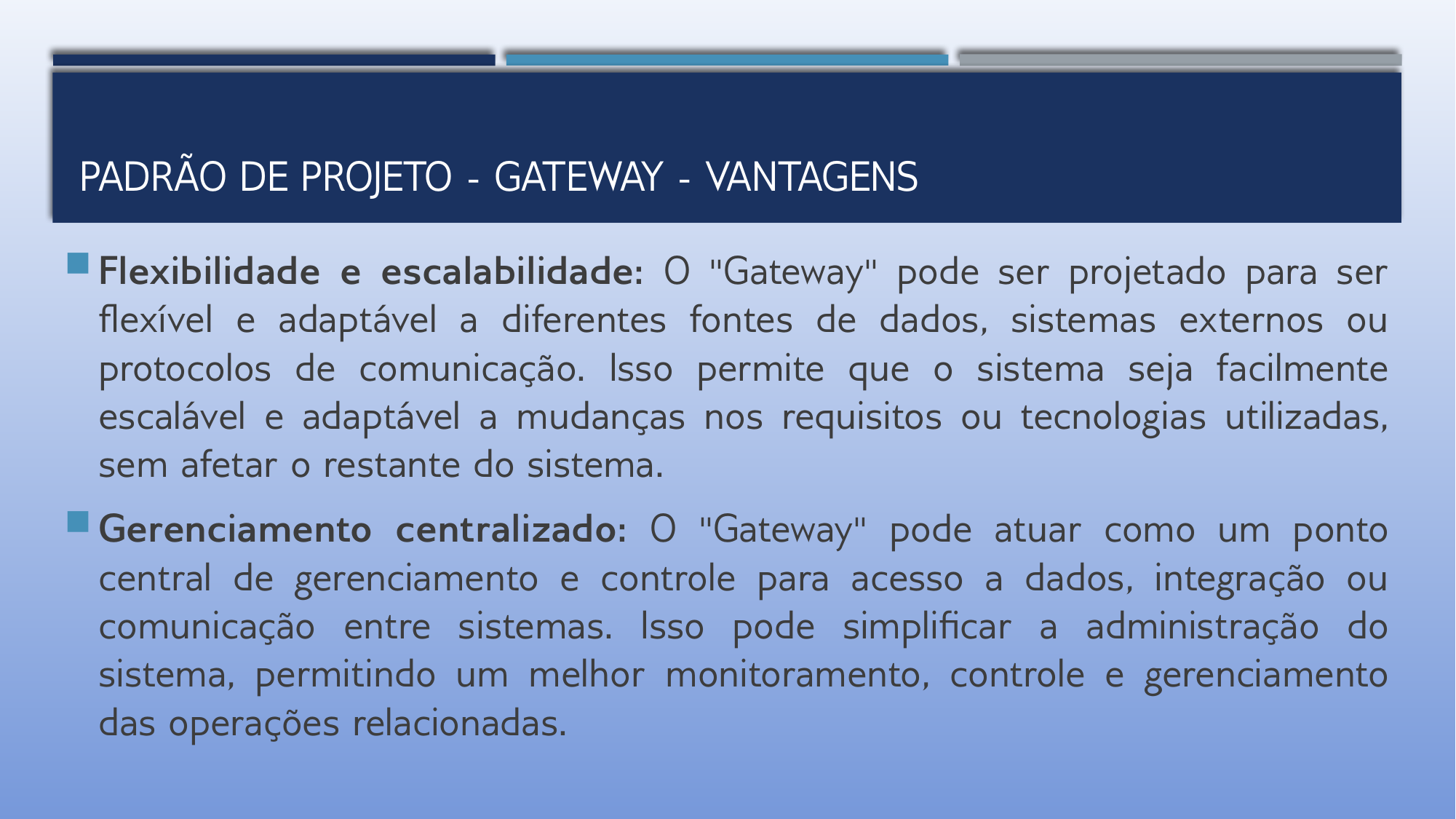

# PADRÃO DE PROJETO - GATEWAY - vantagens
Flexibilidade e escalabilidade: O "Gateway" pode ser projetado para ser flexível e adaptável a diferentes fontes de dados, sistemas externos ou protocolos de comunicação. Isso permite que o sistema seja facilmente escalável e adaptável a mudanças nos requisitos ou tecnologias utilizadas, sem afetar o restante do sistema.
Gerenciamento centralizado: O "Gateway" pode atuar como um ponto central de gerenciamento e controle para acesso a dados, integração ou comunicação entre sistemas. Isso pode simplificar a administração do sistema, permitindo um melhor monitoramento, controle e gerenciamento das operações relacionadas.